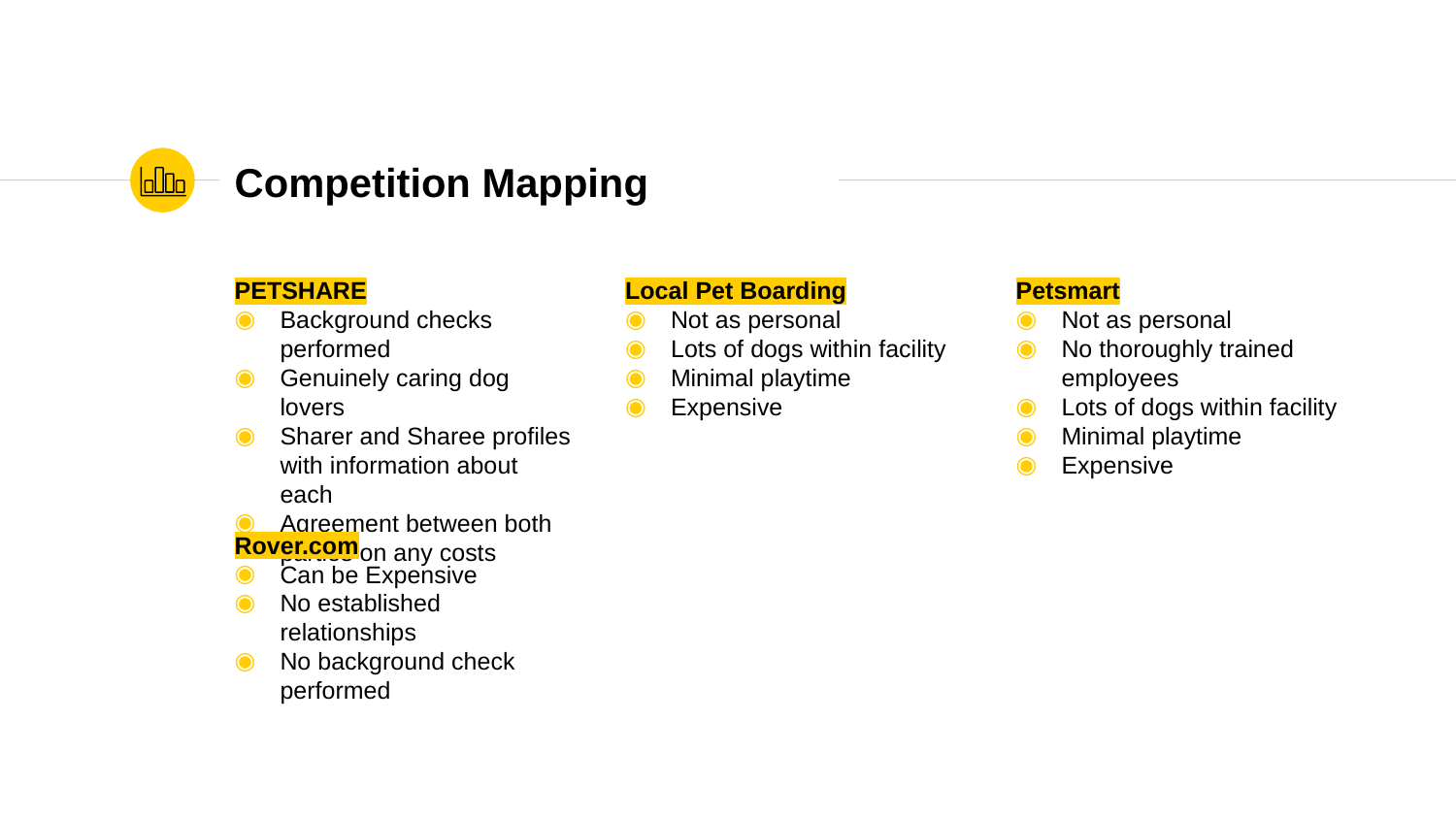

# Competition Mapping

PETSHARE
Background checks performed
Genuinely caring dog lovers
Sharer and Sharee profiles with information about each
Agreement between both parties on any costs
Local Pet Boarding
Not as personal
Lots of dogs within facility
Minimal playtime
Expensive
Petsmart
Not as personal
No thoroughly trained employees
Lots of dogs within facility
Minimal playtime
Expensive

Rover.com
Can be Expensive
No established relationships
No background check performed